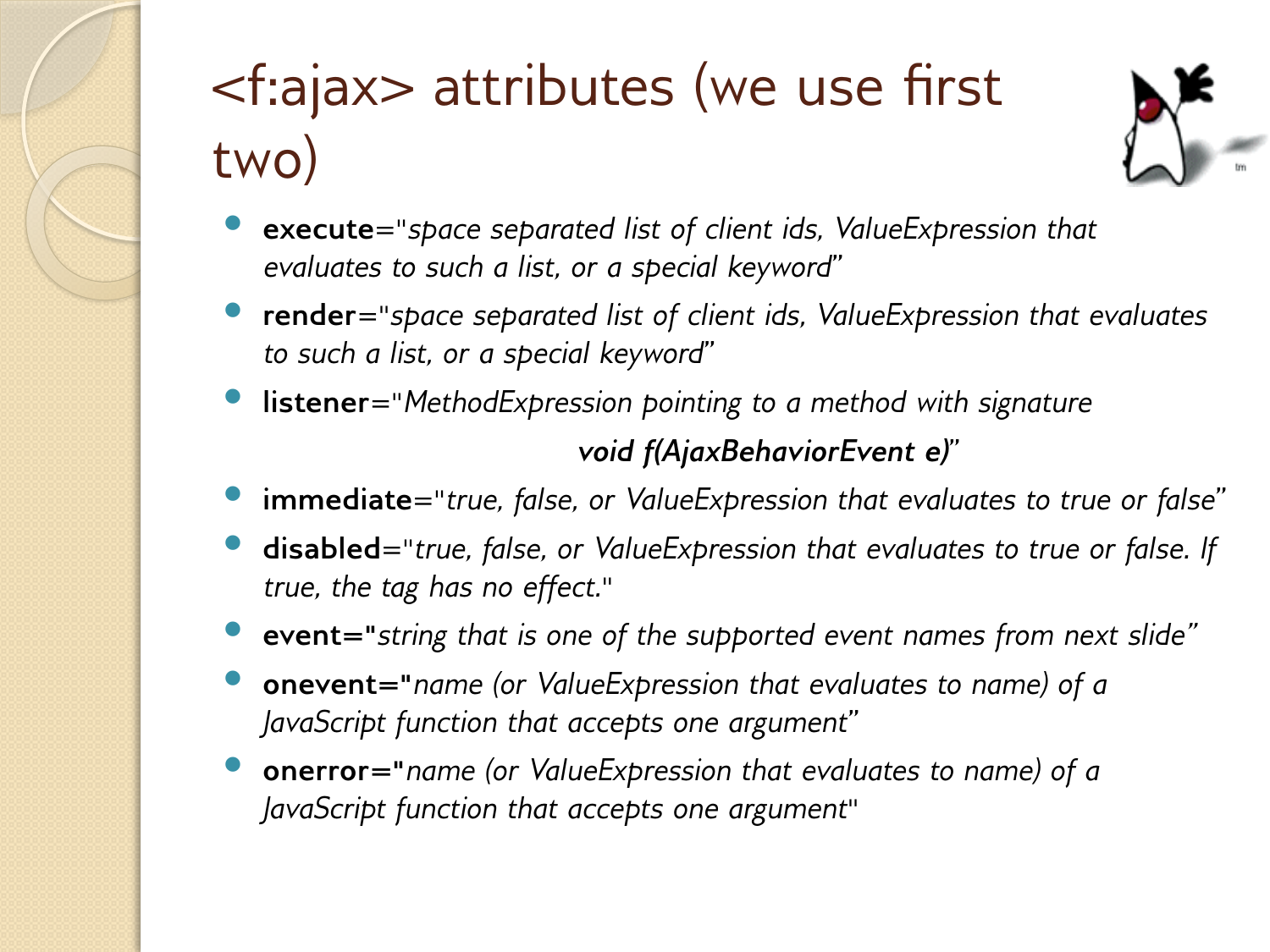

# <f:ajax> attributes (we use first two)
execute="space separated list of client ids, ValueExpression that  evaluates to such a list, or a special keyword”
render="space separated list of client ids, ValueExpression that evaluates to such a list, or a special keyword”
listener="MethodExpression pointing to a method with signature
                                     void f(AjaxBehaviorEvent e)”
immediate="true, false, or ValueExpression that evaluates to true or false”
disabled="true, false, or ValueExpression that evaluates to true or false. If true, the tag has no effect."
event="string that is one of the supported event names from next slide”
onevent="name (or ValueExpression that evaluates to name) of a JavaScript function that accepts one argument”
onerror="name (or ValueExpression that evaluates to name) of a JavaScript function that accepts one argument"